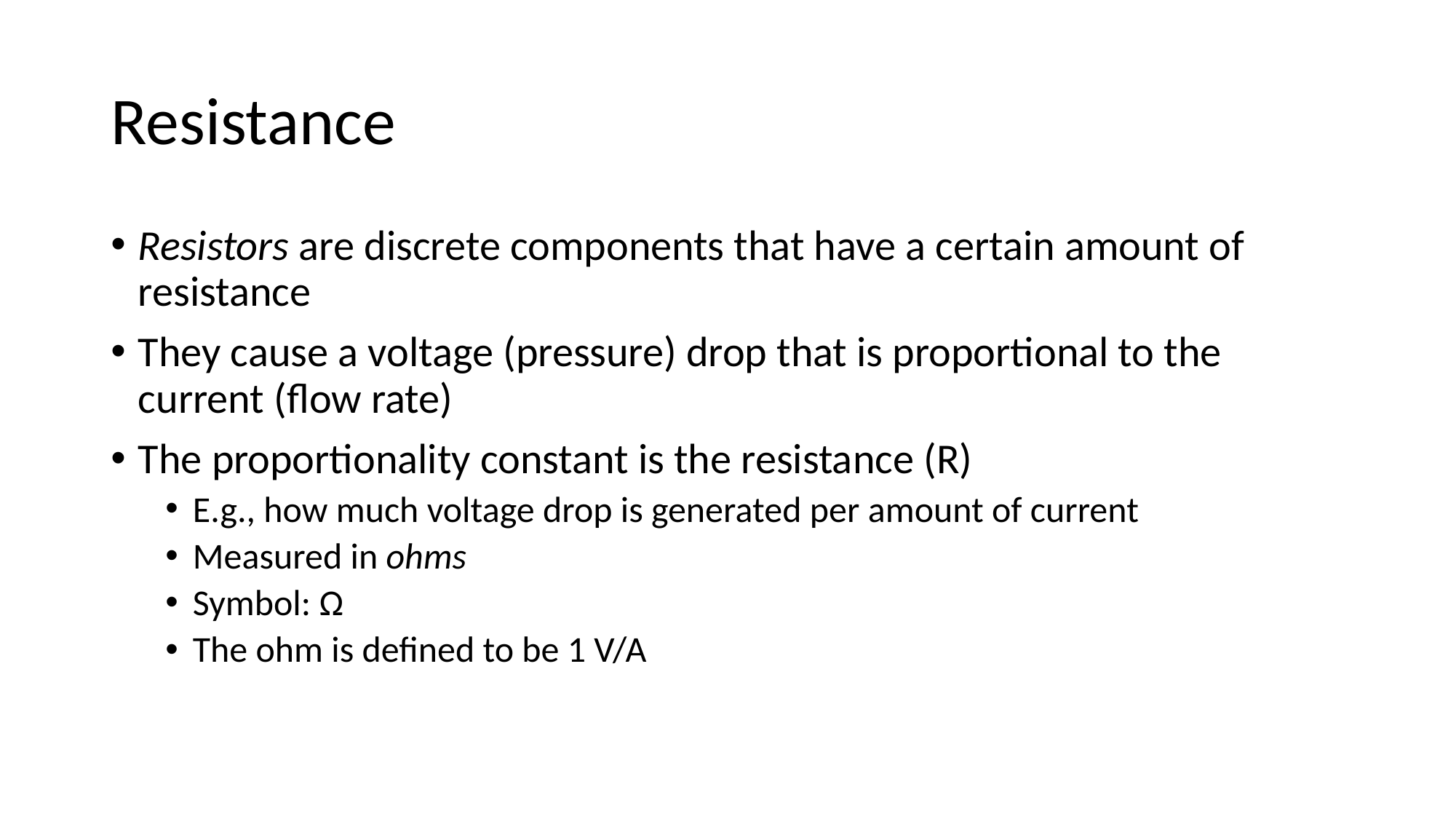

# Resistance
Resistors are discrete components that have a certain amount of resistance
They cause a voltage (pressure) drop that is proportional to the current (flow rate)
The proportionality constant is the resistance (R)
E.g., how much voltage drop is generated per amount of current
Measured in ohms
Symbol: Ω
The ohm is defined to be 1 V/A